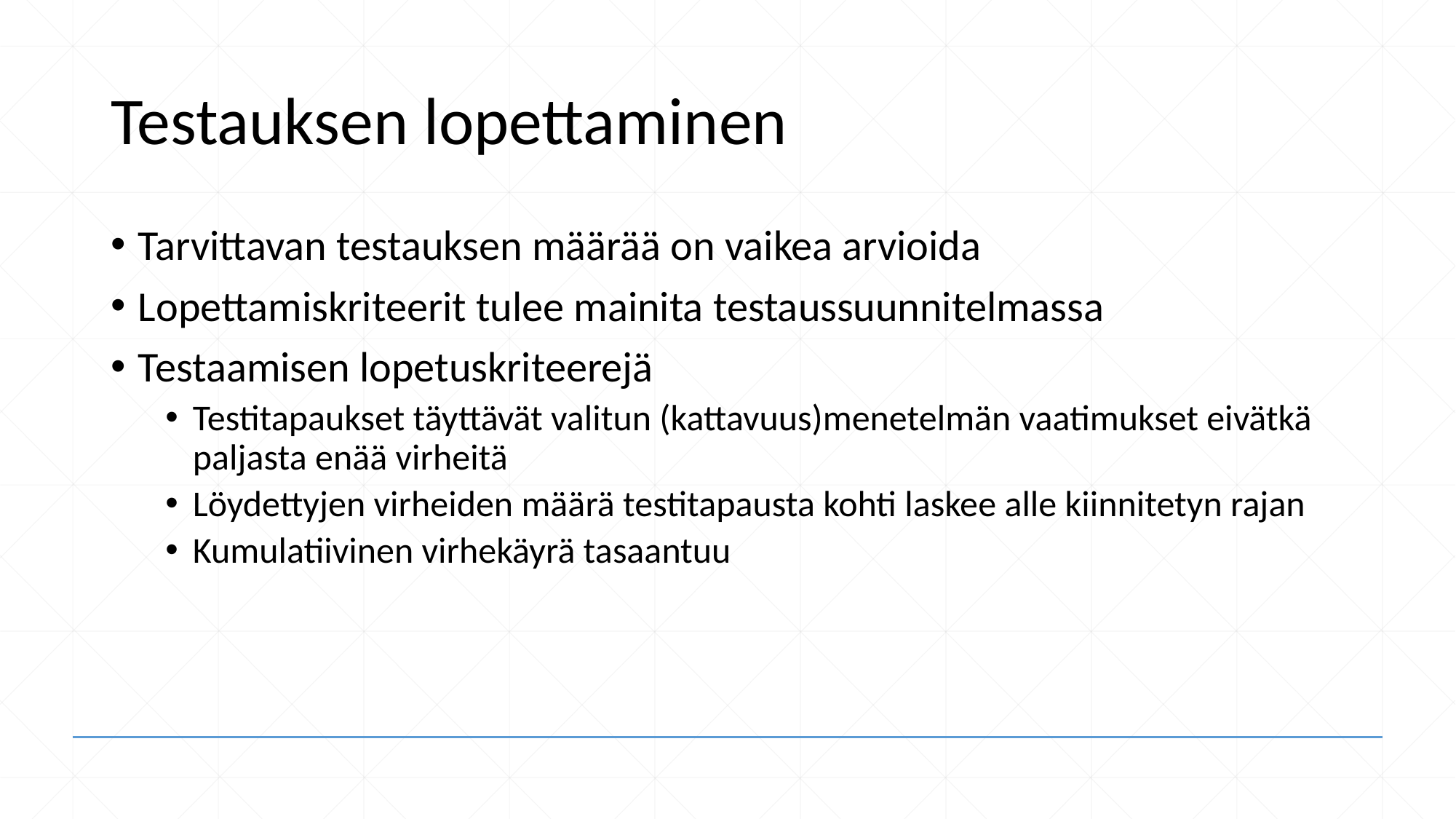

# Testauksen lopettaminen
Tarvittavan testauksen määrää on vaikea arvioida
Lopettamiskriteerit tulee mainita testaussuunnitelmassa
Testaamisen lopetuskriteerejä
Testitapaukset täyttävät valitun (kattavuus)menetelmän vaatimukset eivätkä paljasta enää virheitä
Löydettyjen virheiden määrä testitapausta kohti laskee alle kiinnitetyn rajan
Kumulatiivinen virhekäyrä tasaantuu